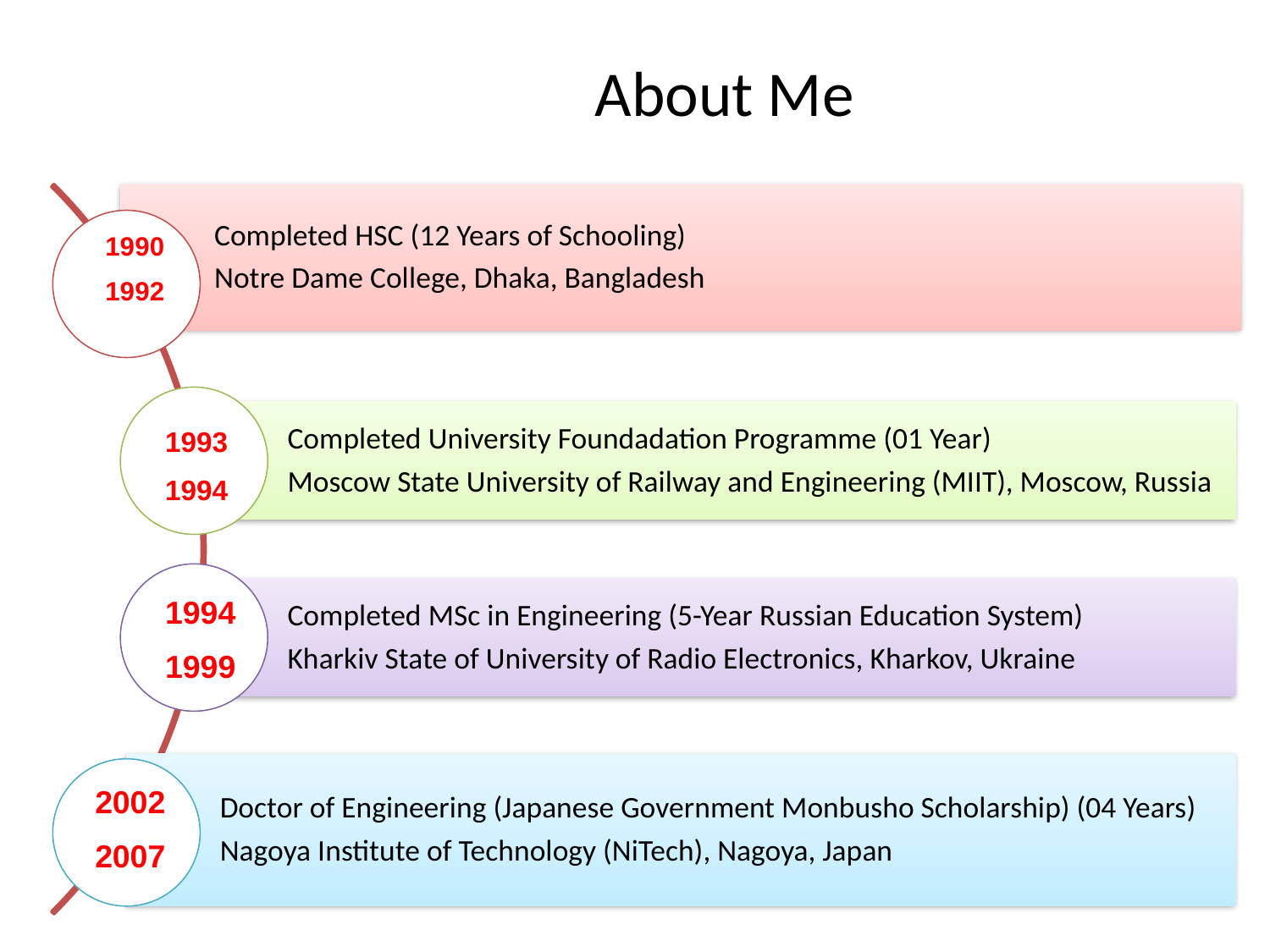

# About Me
Completed HSC (12 Years of Schooling)
Notre Dame College, Dhaka, Bangladesh
Completed University Foundadation Programme (01 Year)
Moscow State University of Railway and Engineering (MIIT), Moscow, Russia
Completed MSc in Engineering (5-Year Russian Education System)
Kharkiv State of University of Radio Electronics, Kharkov, Ukraine
Doctor of Engineering (Japanese Government Monbusho Scholarship) (04 Years)
Nagoya Institute of Technology (NiTech), Nagoya, Japan
1990
1992
1993
1994
1994
1999
2002
2007